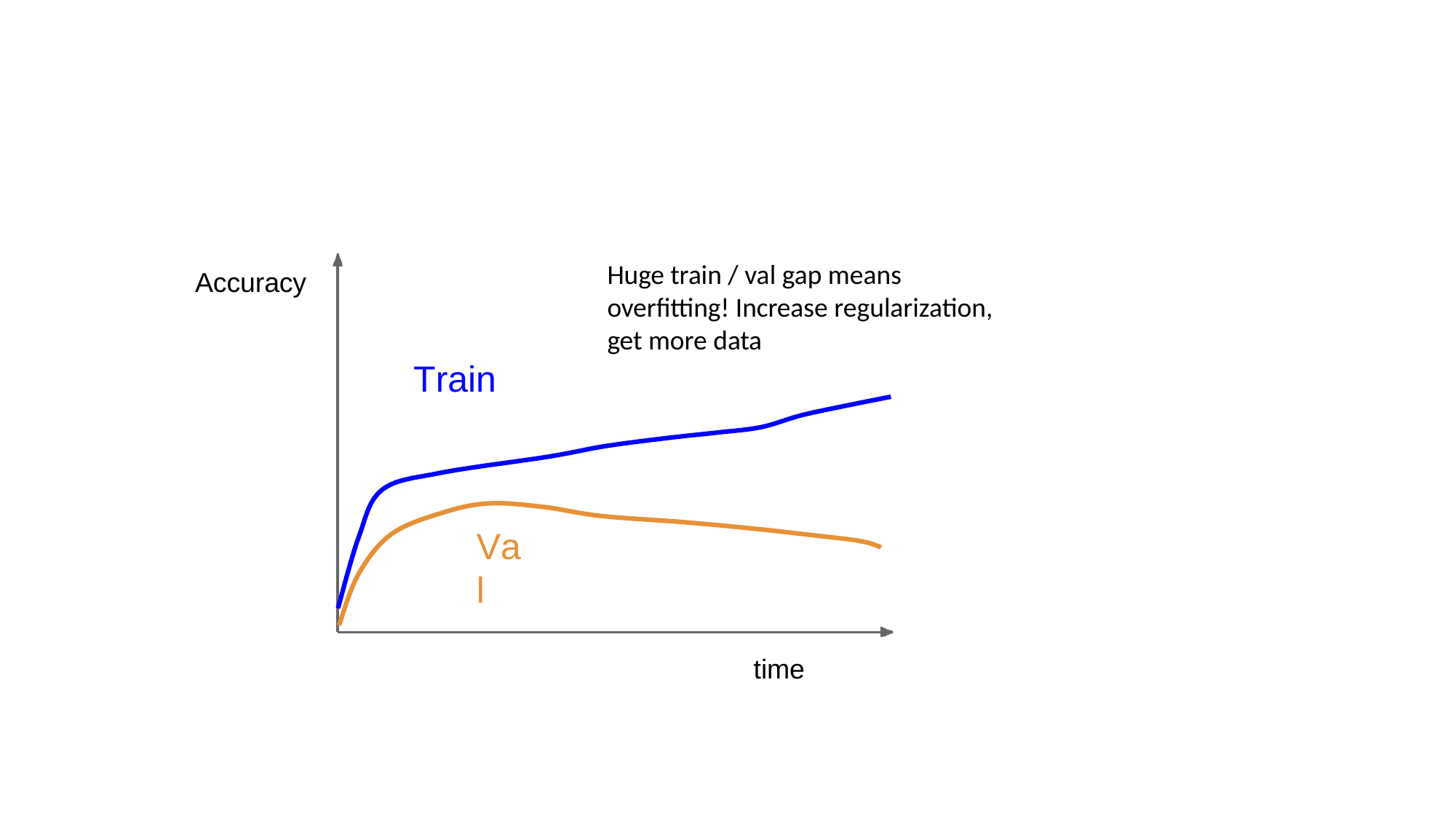

#

Huge train / val gap means  overfitting! Increase regularization,  get more data
Accuracy
Train

Val
time